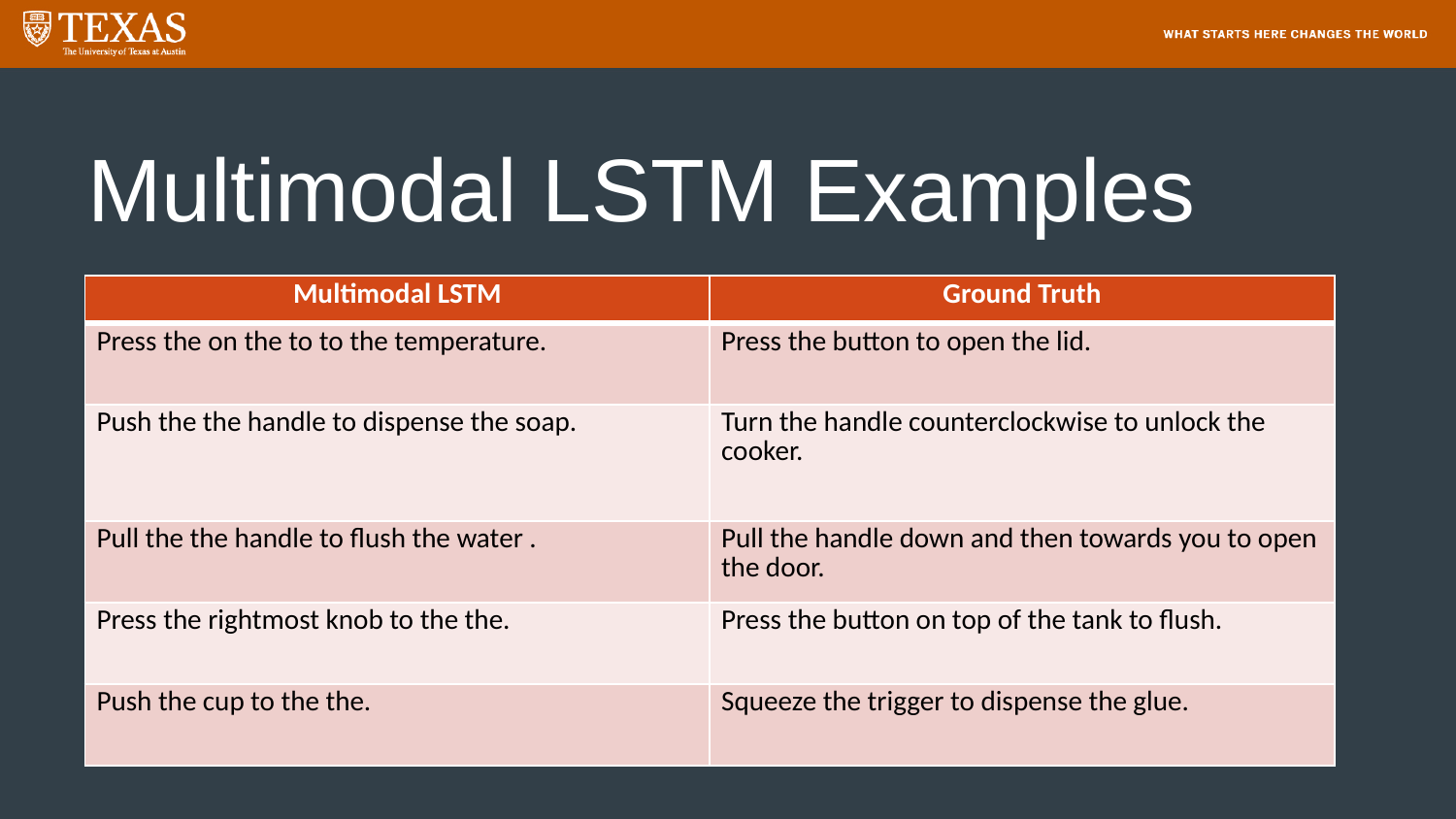

# Multimodal LSTM Examples
| Multimodal LSTM | Ground Truth |
| --- | --- |
| Press the on the to to the temperature. | Press the button to open the lid. |
| Push the the handle to dispense the soap. | Turn the handle counterclockwise to unlock the cooker. |
| Pull the the handle to flush the water . | Pull the handle down and then towards you to open the door. |
| Press the rightmost knob to the the. | Press the button on top of the tank to flush. |
| Push the cup to the the. | Squeeze the trigger to dispense the glue. |